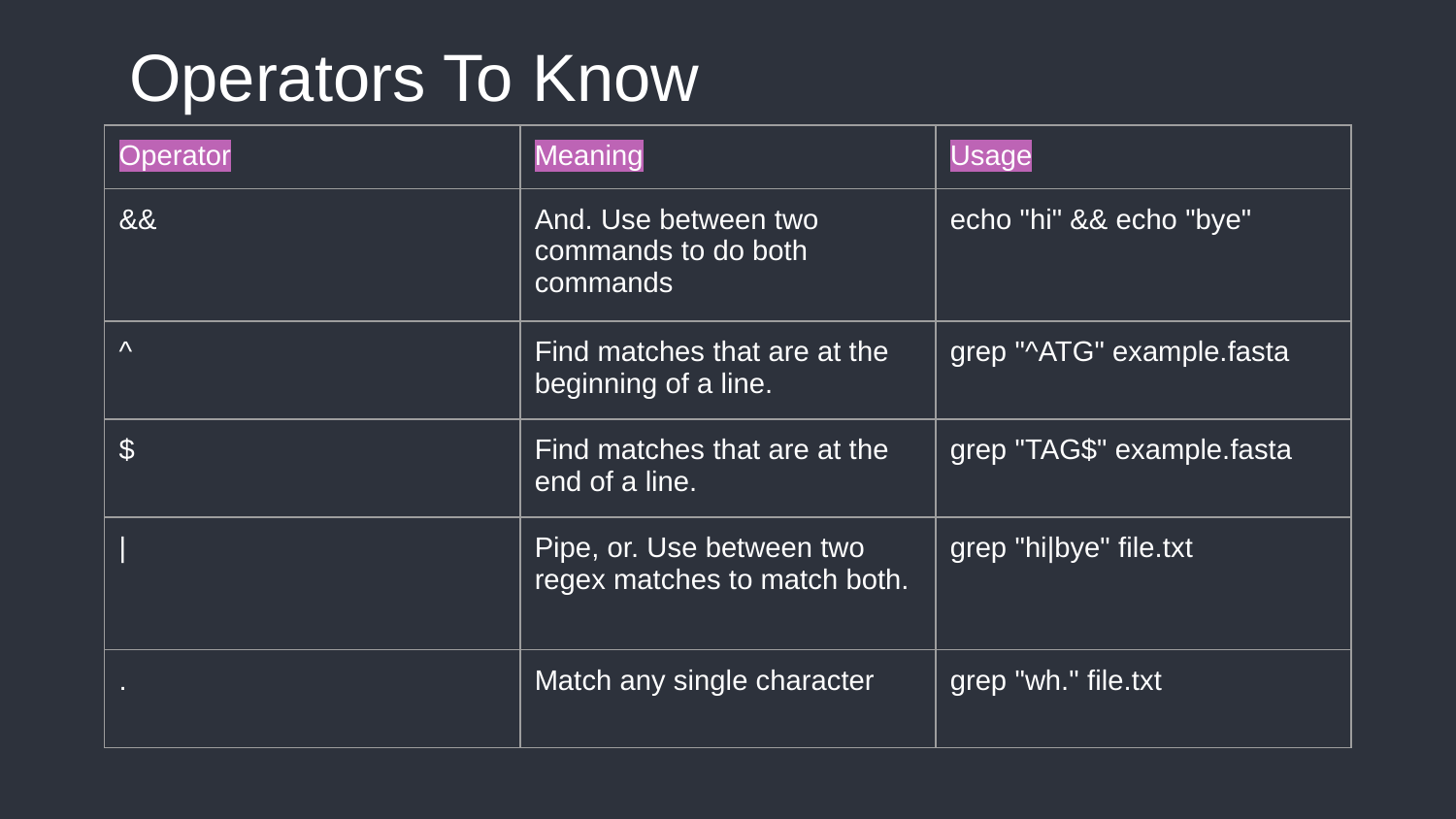

# Operators To Know
| Operator | Meaning | Usage |
| --- | --- | --- |
| && | And. Use between two commands to do both commands | echo "hi" && echo "bye" |
| ^ | Find matches that are at the beginning of a line. | grep "^ATG" example.fasta |
| $ | Find matches that are at the end of a line. | grep "TAG$" example.fasta |
| | | Pipe, or. Use between two regex matches to match both. | grep "hi|bye" file.txt |
| . | Match any single character | grep "wh." file.txt |